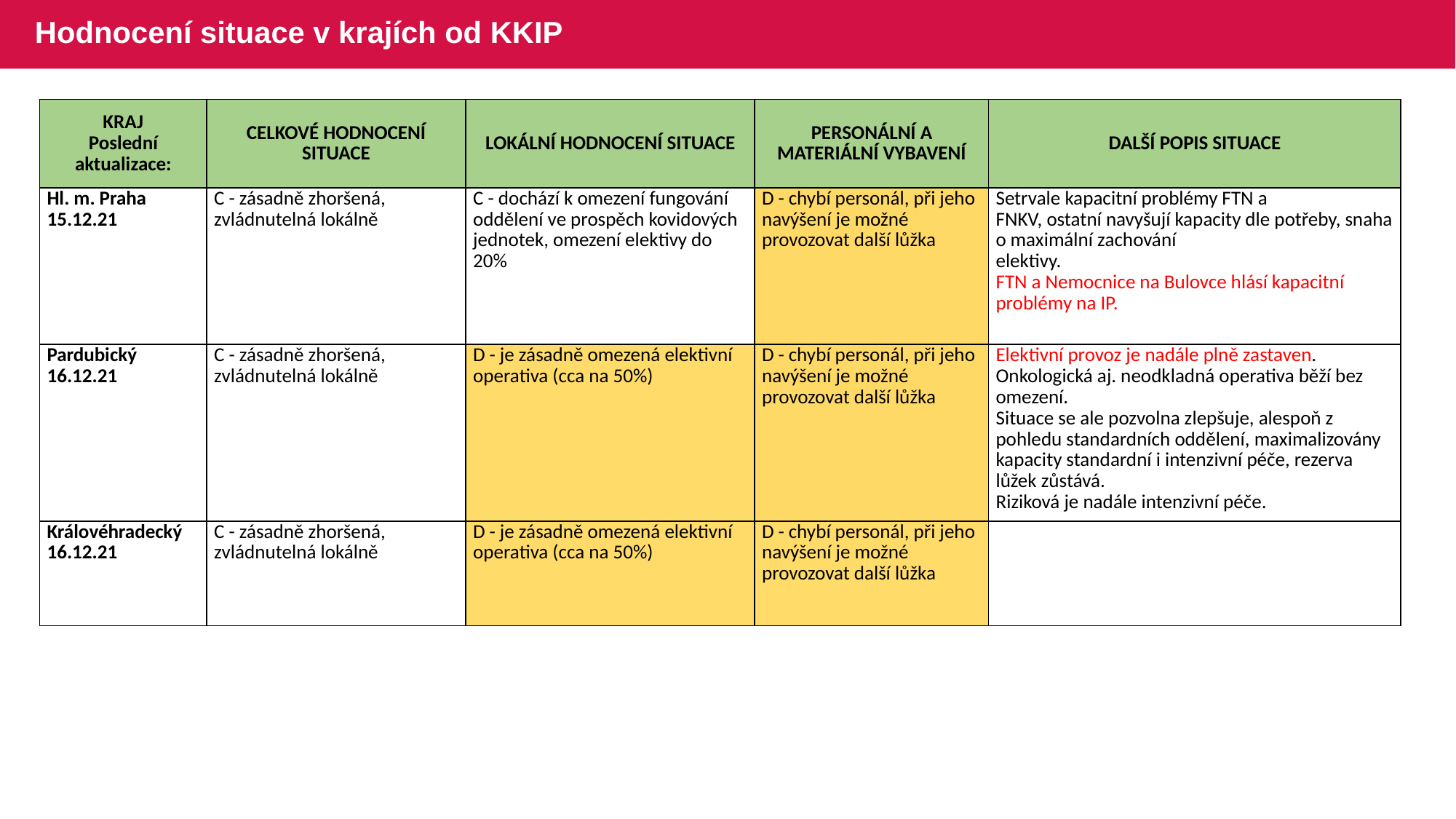

# Hodnocení situace v krajích od KKIP
| KRAJ Poslední aktualizace: | CELKOVÉ HODNOCENÍ SITUACE | LOKÁLNÍ HODNOCENÍ SITUACE | PERSONÁLNÍ A MATERIÁLNÍ VYBAVENÍ | DALŠÍ POPIS SITUACE |
| --- | --- | --- | --- | --- |
| Hl. m. Praha 15.12.21 | C - zásadně zhoršená, zvládnutelná lokálně | C - dochází k omezení fungování oddělení ve prospěch kovidových jednotek, omezení elektivy do 20% | D - chybí personál, při jeho navýšení je možné provozovat další lůžka | Setrvale kapacitní problémy FTN a FNKV, ostatní navyšují kapacity dle potřeby, snaha o maximální zachování elektivy. FTN a Nemocnice na Bulovce hlásí kapacitní problémy na IP. |
| Pardubický 16.12.21 | C - zásadně zhoršená, zvládnutelná lokálně | D - je zásadně omezená elektivní operativa (cca na 50%) | D - chybí personál, při jeho navýšení je možné provozovat další lůžka | Elektivní provoz je nadále plně zastaven. Onkologická aj. neodkladná operativa běží bez omezení. Situace se ale pozvolna zlepšuje, alespoň z pohledu standardních oddělení, maximalizovány kapacity standardní i intenzivní péče, rezerva lůžek zůstává. Riziková je nadále intenzivní péče. |
| Královéhradecký 16.12.21 | C - zásadně zhoršená, zvládnutelná lokálně | D - je zásadně omezená elektivní operativa (cca na 50%) | D - chybí personál, při jeho navýšení je možné provozovat další lůžka |  |